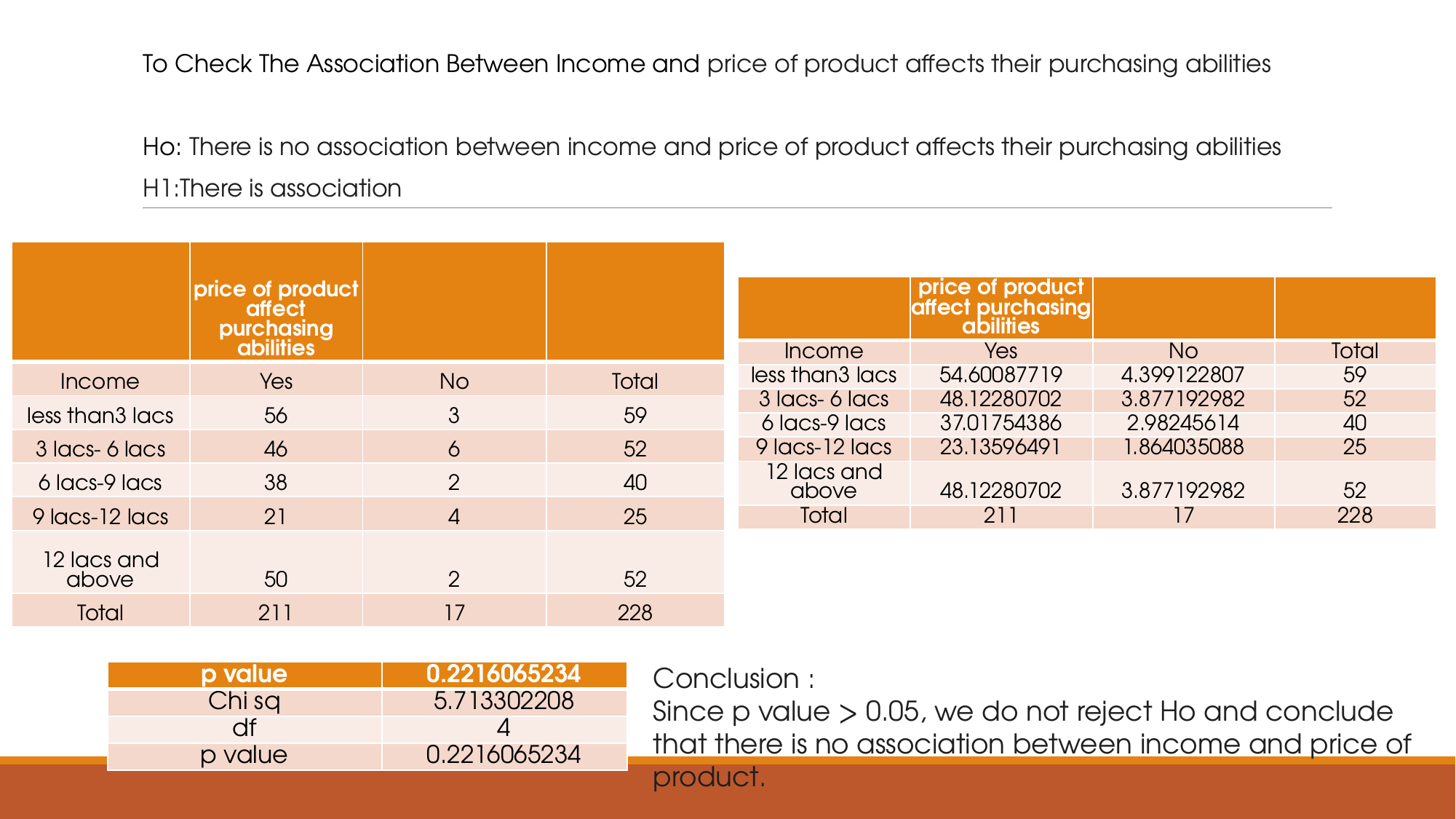

To Check The Association Between Income and price of product affects their purchasing abilities

Ho: There is no association between income and price of product affects their purchasing abilities
H1:There is association
|  | price of product affect purchasing abilities |  |  |
| --- | --- | --- | --- |
| Income | Yes | No | Total |
| less than3 lacs | 56 | 3 | 59 |
| 3 lacs- 6 lacs | 46 | 6 | 52 |
| 6 lacs-9 lacs | 38 | 2 | 40 |
| 9 lacs-12 lacs | 21 | 4 | 25 |
| 12 lacs and above | 50 | 2 | 52 |
| Total | 211 | 17 | 228 |
|  | price of product affect purchasing abilities |  |  |
| --- | --- | --- | --- |
| Income | Yes | No | Total |
| less than3 lacs | 54.60087719 | 4.399122807 | 59 |
| 3 lacs- 6 lacs | 48.12280702 | 3.877192982 | 52 |
| 6 lacs-9 lacs | 37.01754386 | 2.98245614 | 40 |
| 9 lacs-12 lacs | 23.13596491 | 1.864035088 | 25 |
| 12 lacs and above | 48.12280702 | 3.877192982 | 52 |
| Total | 211 | 17 | 228 |
Conclusion :
Since p value > 0.05, we do not reject Ho and conclude that there is no association between income and price of product.

| p value | 0.2216065234 |
| --- | --- |
| Chi sq | 5.713302208 |
| df | 4 |
| p value | 0.2216065234 |